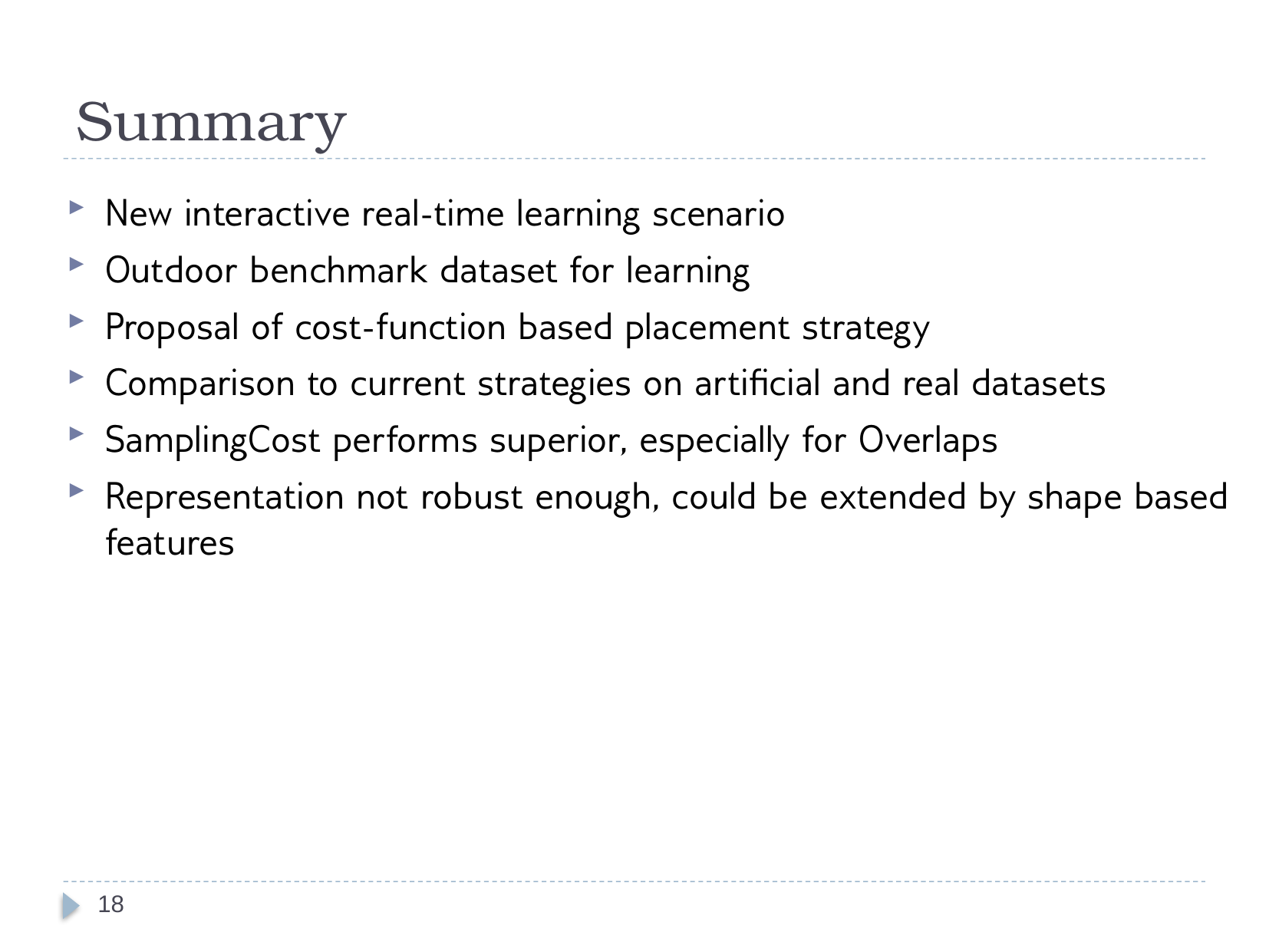

# Summary
New interactive real-time learning scenario
Outdoor benchmark dataset for learning
Proposal of cost-function based placement strategy
Comparison to current strategies on artificial and real datasets
SamplingCost performs superior, especially for Overlaps
Representation not robust enough, could be extended by shape based features

18